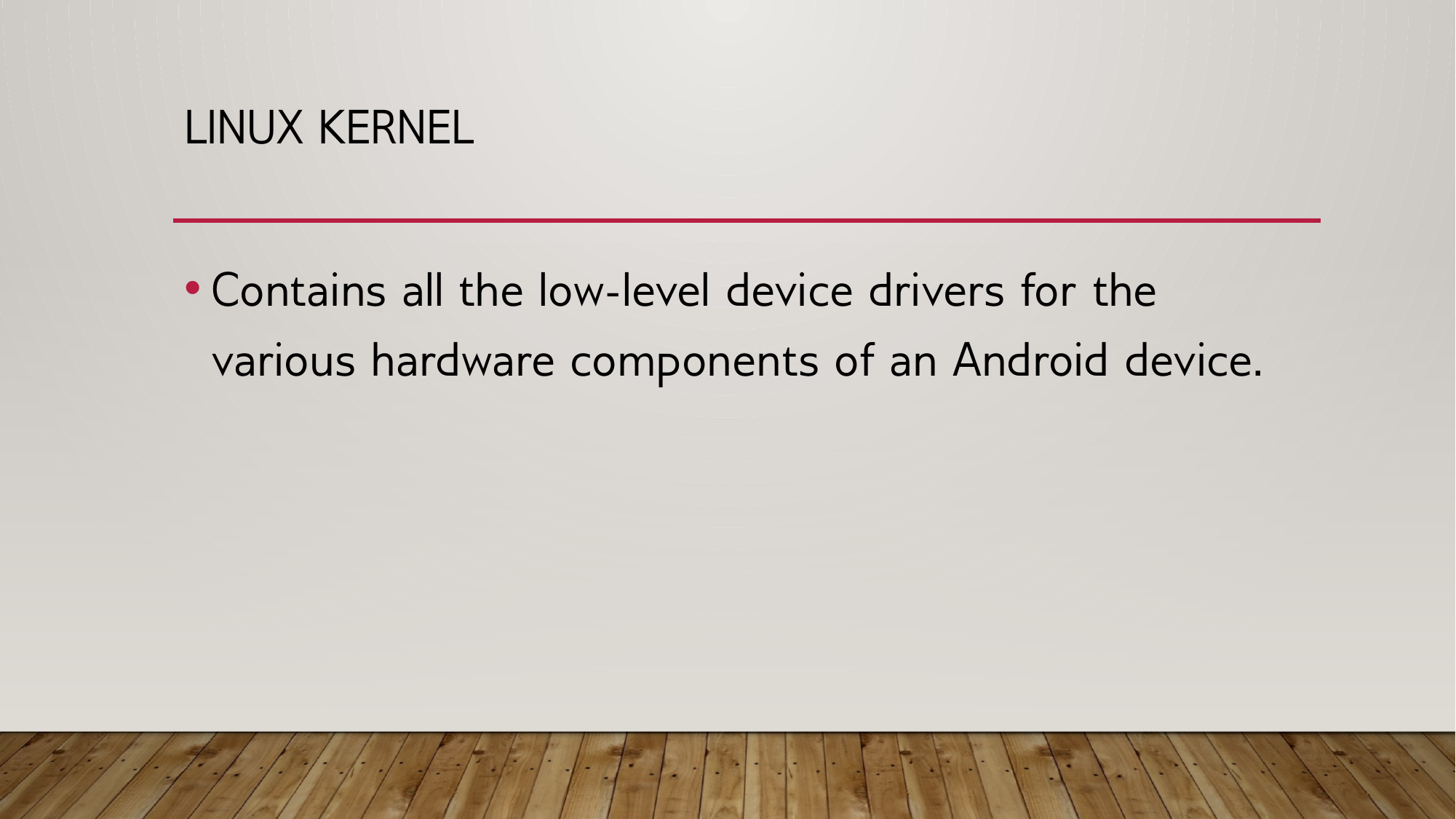

# Linux kernel
Contains all the low-level device drivers for the various hardware components of an Android device.